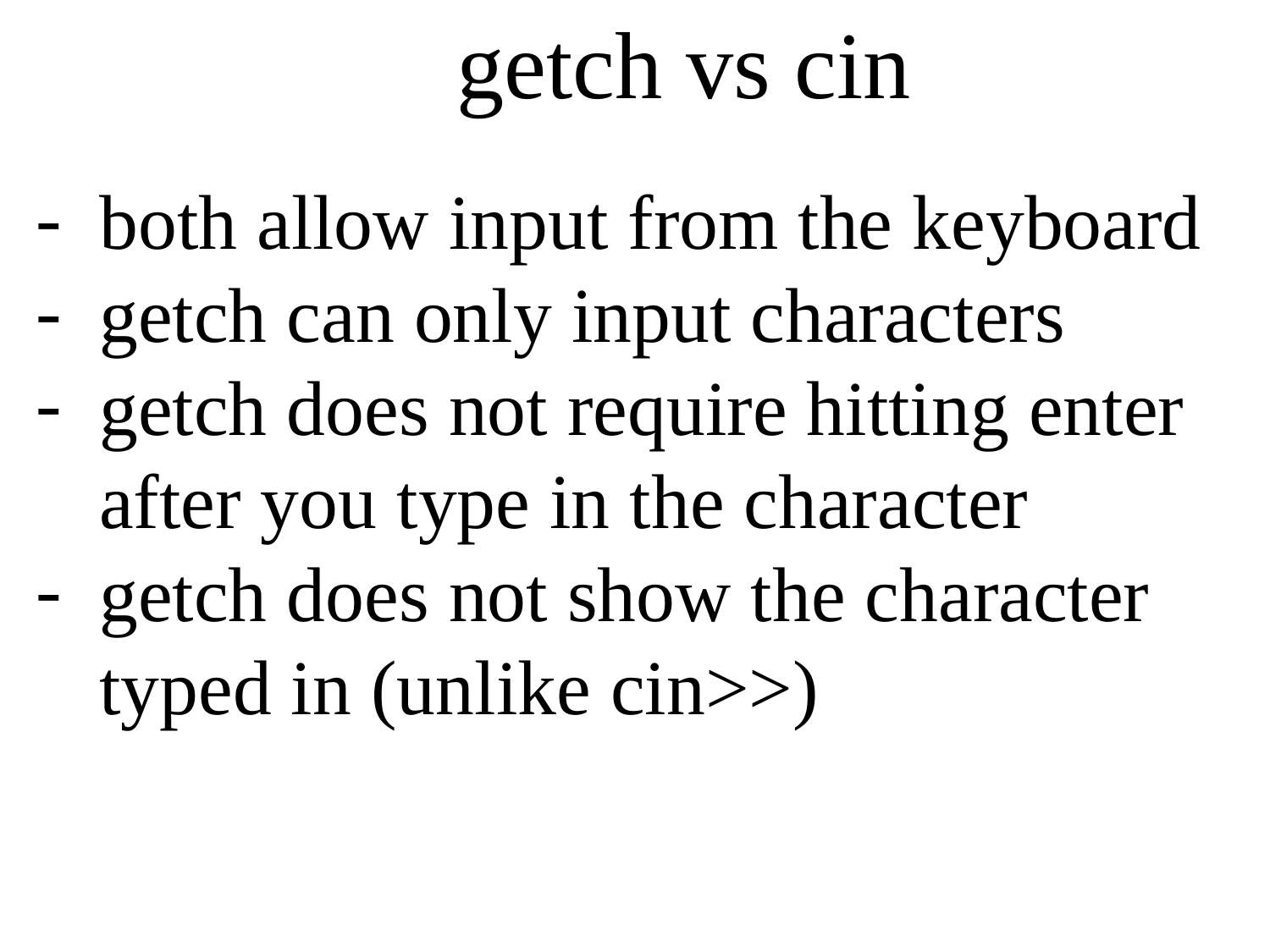

getch vs cin
both allow input from the keyboard
getch can only input characters
getch does not require hitting enter after you type in the character
getch does not show the character typed in (unlike cin>>)